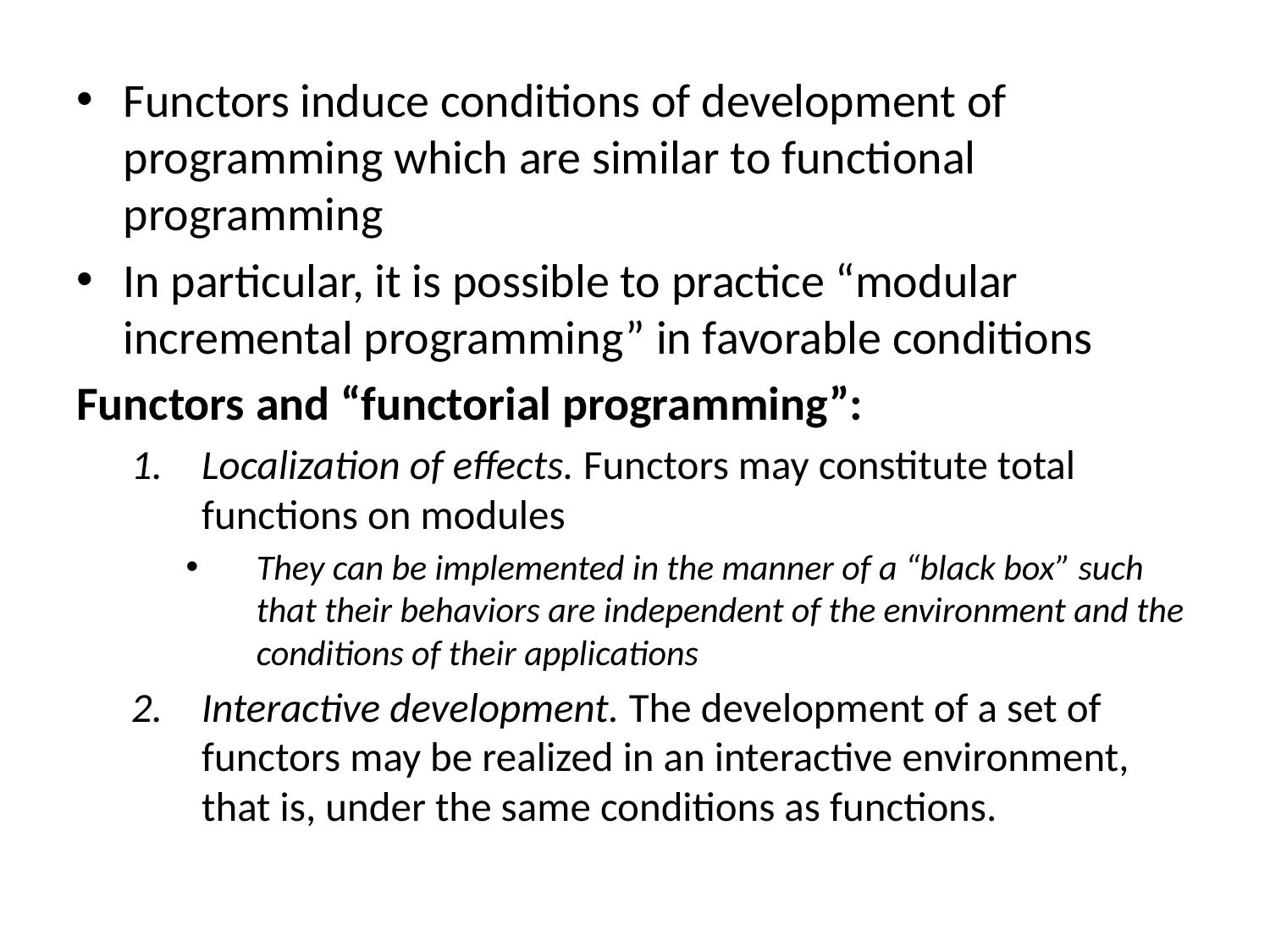

Functors induce conditions of development of programming which are similar to functional programming
In particular, it is possible to practice “modular incremental programming” in favorable conditions
Functors and “functorial programming”:
Localization of effects. Functors may constitute total functions on modules
They can be implemented in the manner of a “black box” such that their behaviors are independent of the environment and the conditions of their applications
Interactive development. The development of a set of functors may be realized in an interactive environment, that is, under the same conditions as functions.